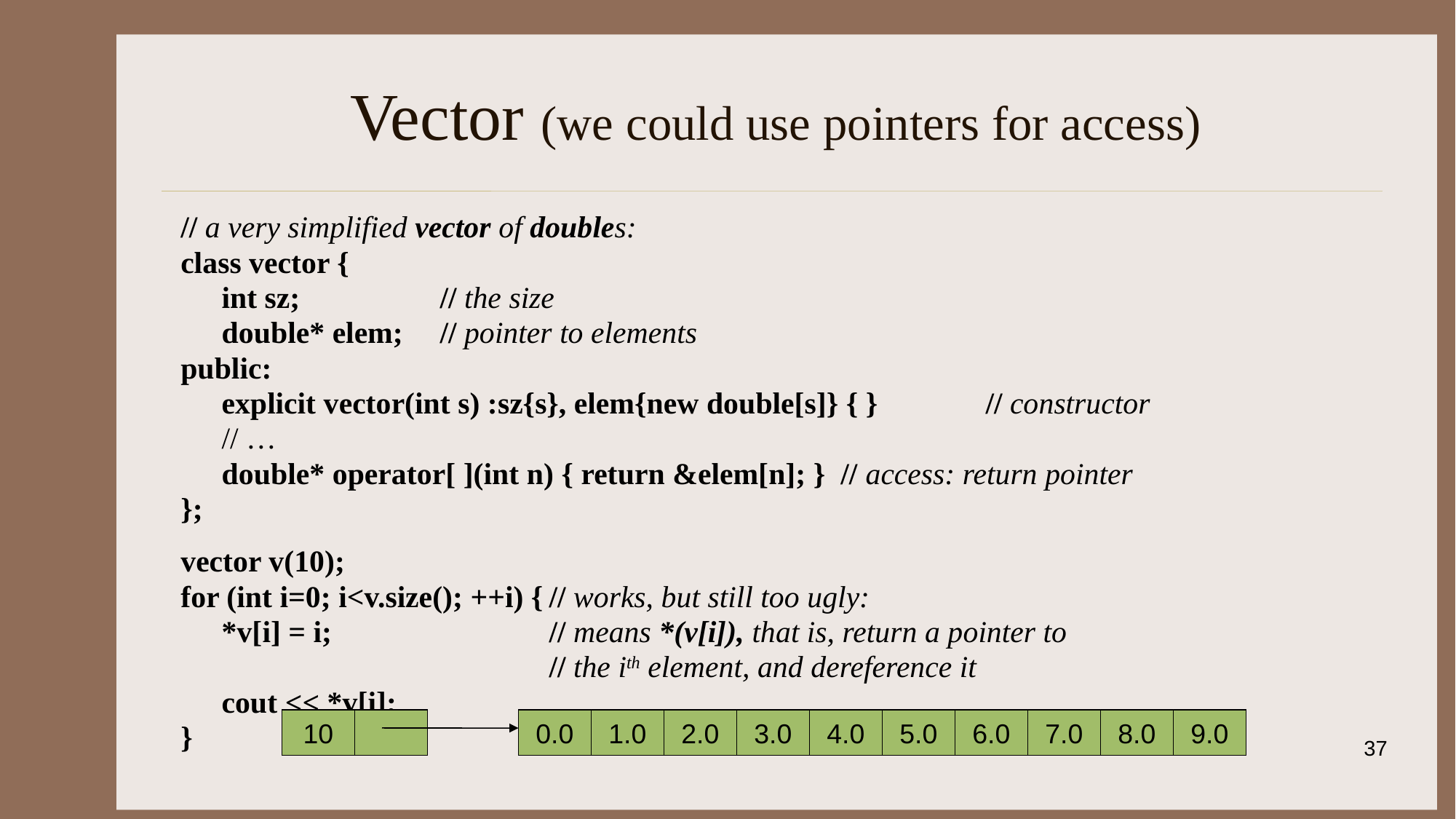

# Vector (we could use pointers for access)
// a very simplified vector of doubles:
class vector {
	int sz;		// the size
	double* elem;	// pointer to elements
public:
	explicit vector(int s) :sz{s}, elem{new double[s]} { }	// constructor
	// …
	double* operator[ ](int n) { return &elem[n]; }  // access: return pointer
};

vector v(10);
for (int i=0; i<v.size(); ++i) {	// works, but still too ugly:
	*v[i] = i;		// means *(v[i]), that is, return a pointer to
				// the ith element, and dereference it
	cout << *v[i];
}
10

0.0
1.0
2.0
3.0
4.0
5.0
6.0
7.0
8.0
9.0

37